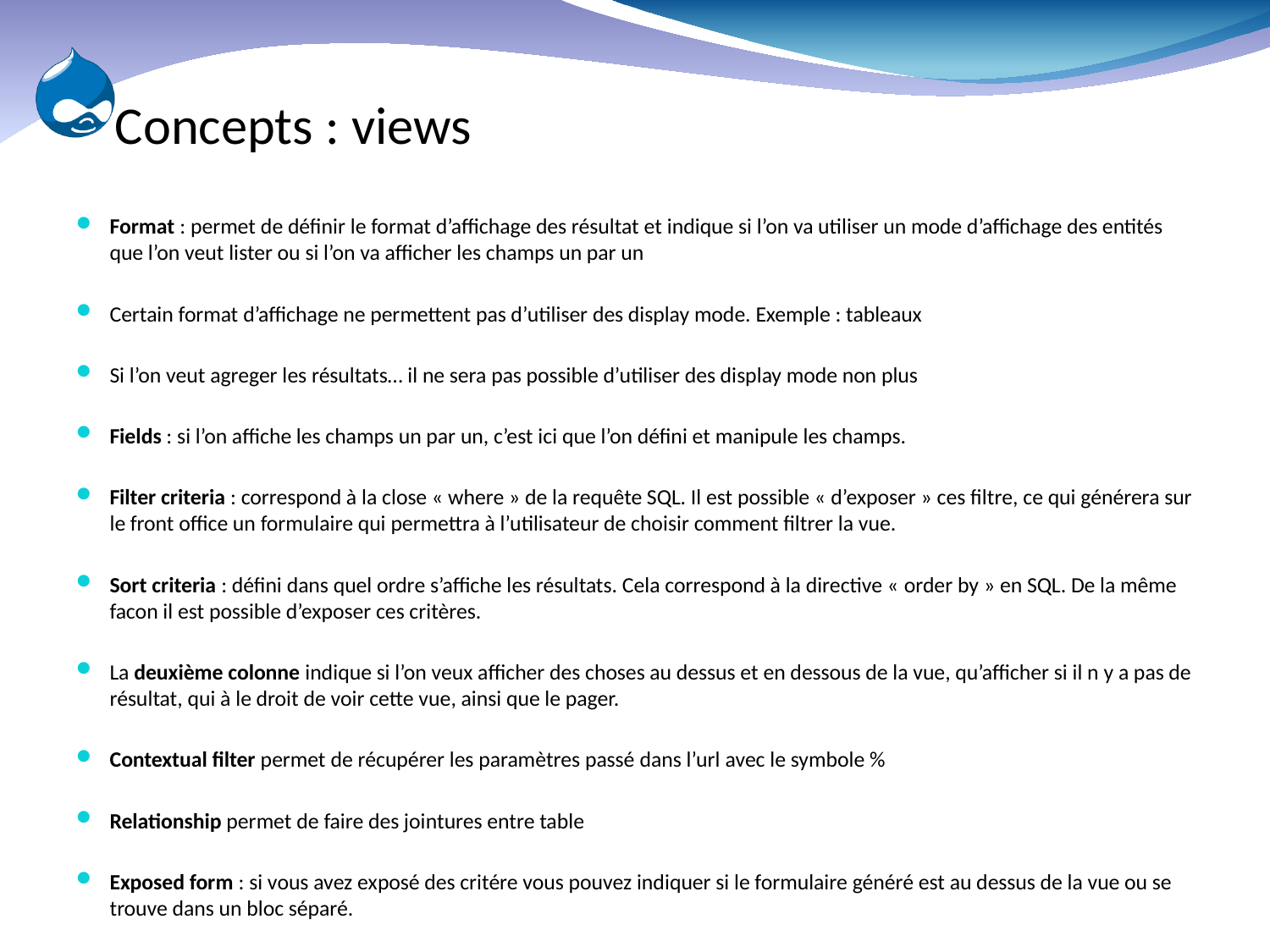

# Concepts : views
Format : permet de définir le format d’affichage des résultat et indique si l’on va utiliser un mode d’affichage des entités que l’on veut lister ou si l’on va afficher les champs un par un

Certain format d’affichage ne permettent pas d’utiliser des display mode. Exemple : tableaux

Si l’on veut agreger les résultats… il ne sera pas possible d’utiliser des display mode non plus

Fields : si l’on affiche les champs un par un, c’est ici que l’on défini et manipule les champs.

Filter criteria : correspond à la close « where » de la requête SQL. Il est possible « d’exposer » ces filtre, ce qui générera sur le front office un formulaire qui permettra à l’utilisateur de choisir comment filtrer la vue.

Sort criteria : défini dans quel ordre s’affiche les résultats. Cela correspond à la directive « order by » en SQL. De la même facon il est possible d’exposer ces critères.

La deuxième colonne indique si l’on veux afficher des choses au dessus et en dessous de la vue, qu’afficher si il n y a pas de résultat, qui à le droit de voir cette vue, ainsi que le pager.

Contextual filter permet de récupérer les paramètres passé dans l’url avec le symbole %

Relationship permet de faire des jointures entre table

Exposed form : si vous avez exposé des critére vous pouvez indiquer si le formulaire généré est au dessus de la vue ou se trouve dans un bloc séparé.